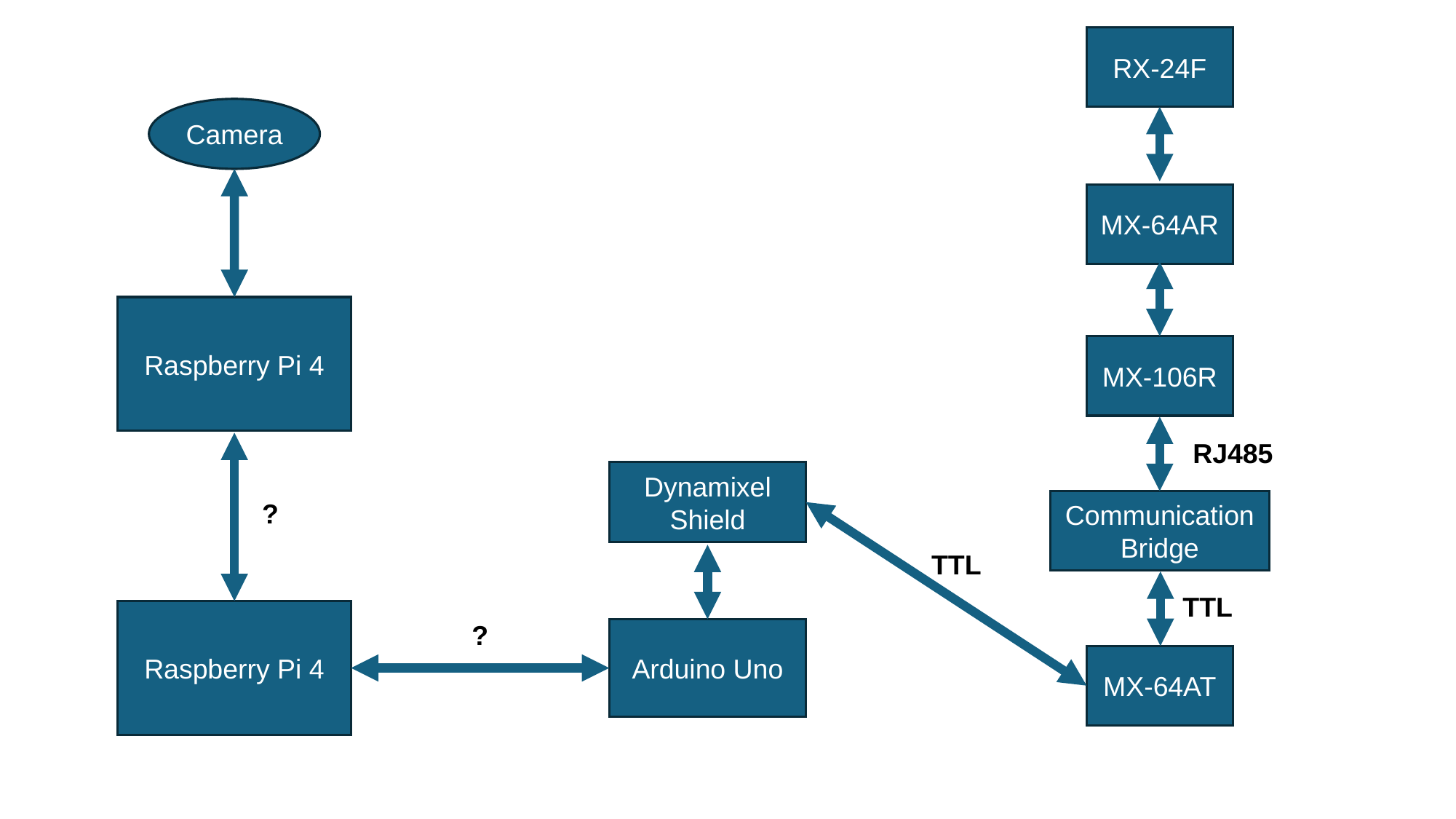

RX-24F
Camera
MX-64AR
Raspberry Pi 4
MX-106R
RJ485
Dynamixel Shield
?
Communication Bridge
TTL
TTL
Raspberry Pi 4
?
Arduino Uno
MX-64AT